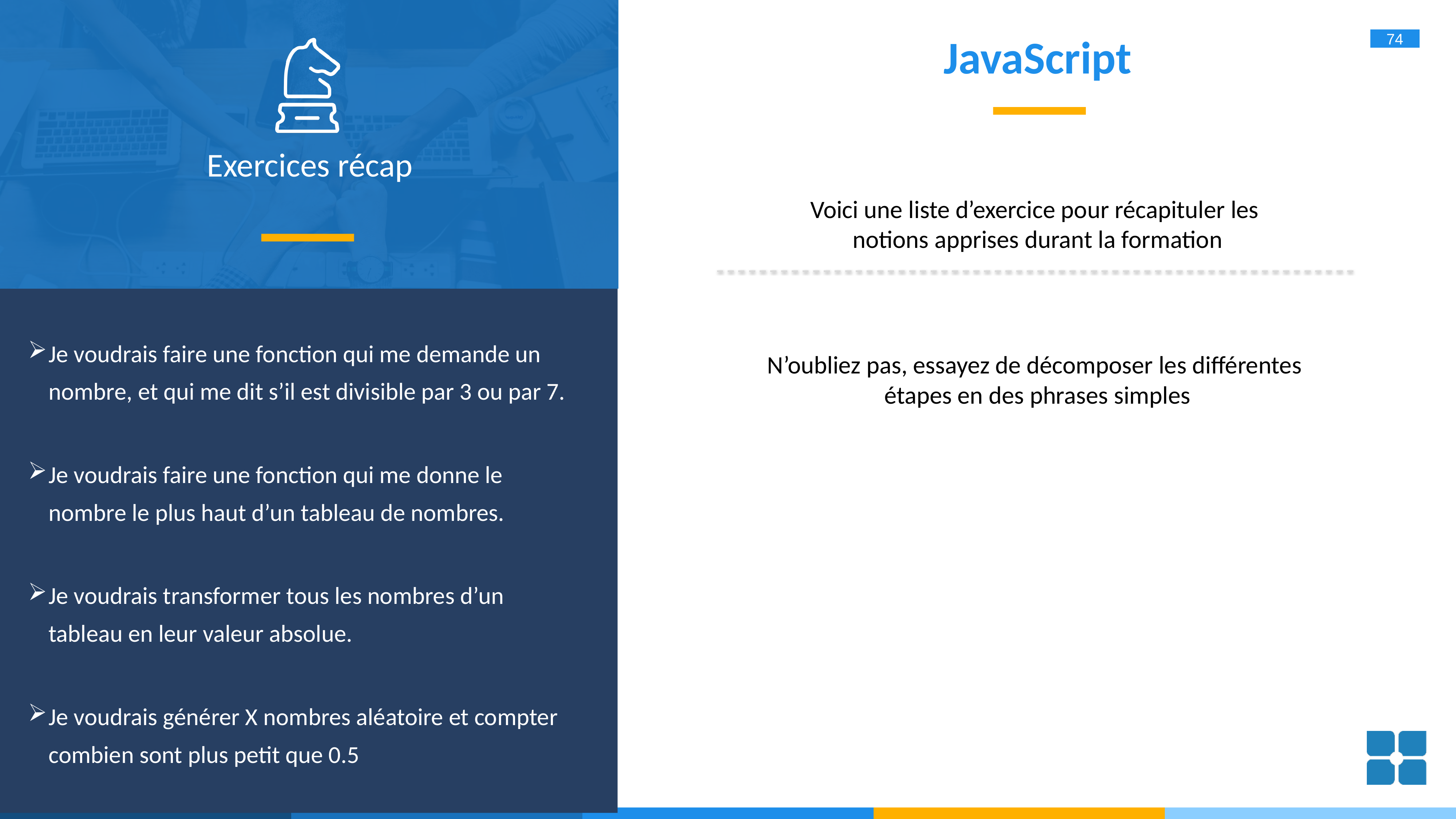

# JavaScript
Exercices récap
Voici une liste d’exercice pour récapituler les
notions apprises durant la formation
Je voudrais faire une fonction qui me demande un nombre, et qui me dit s’il est divisible par 3 ou par 7.

Je voudrais faire une fonction qui me donne le nombre le plus haut d’un tableau de nombres.

Je voudrais transformer tous les nombres d’un tableau en leur valeur absolue.

Je voudrais générer X nombres aléatoire et compter combien sont plus petit que 0.5
N’oubliez pas, essayez de décomposer les différentes
étapes en des phrases simples